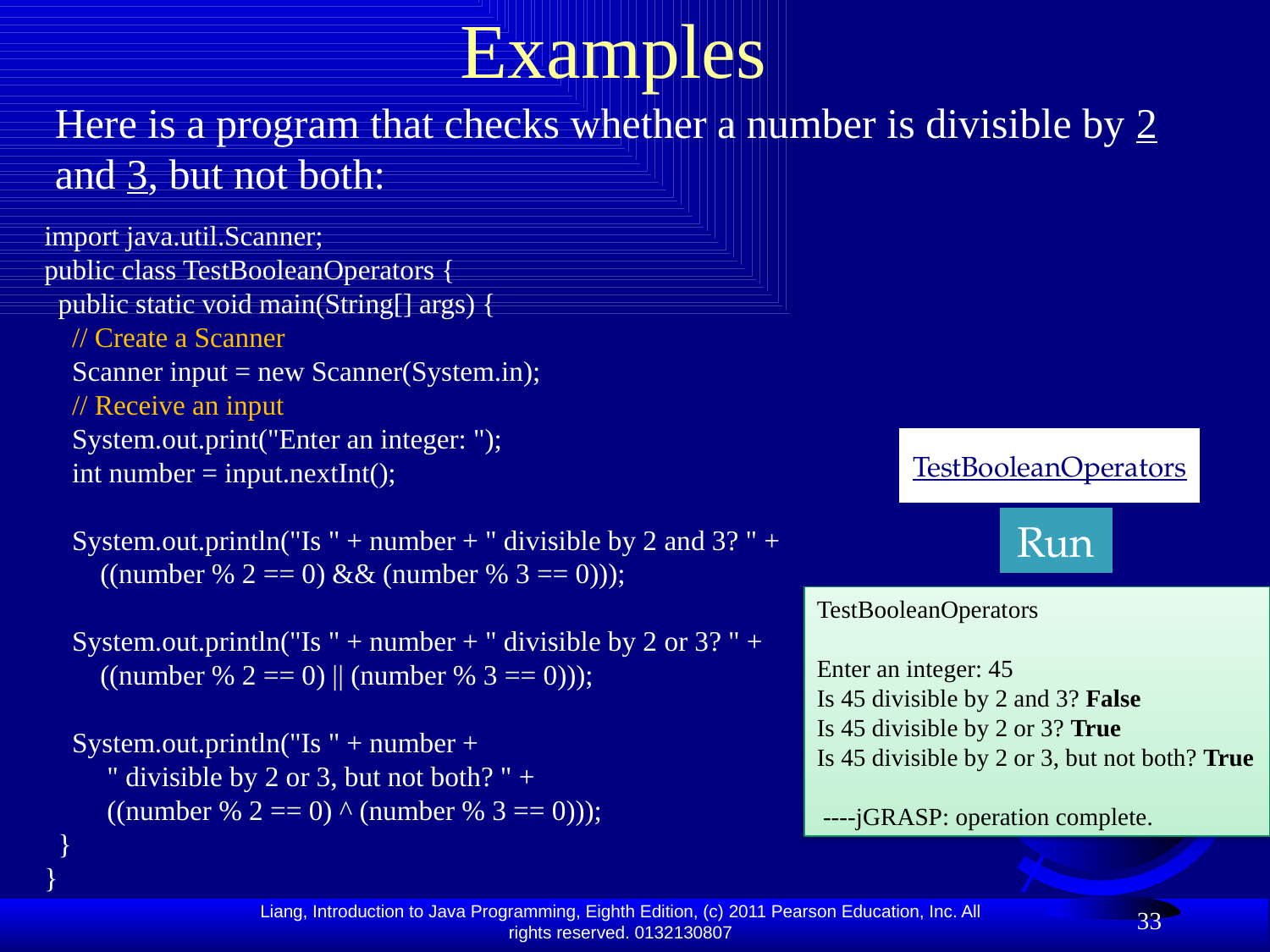

# Examples
Here is a program that checks whether a number is divisible by 2 and 3, but not both:
import java.util.Scanner;
public class TestBooleanOperators {
  public static void main(String[] args) {
    // Create a Scanner
    Scanner input = new Scanner(System.in);
    // Receive an input
    System.out.print("Enter an integer: ");
    int number = input.nextInt();
    System.out.println("Is " + number + " divisible by 2 and 3? " +
        ((number % 2 == 0) && (number % 3 == 0)));
    System.out.println("Is " + number + " divisible by 2 or 3? " +
        ((number % 2 == 0) || (number % 3 == 0)));
    System.out.println("Is " + number +
         " divisible by 2 or 3, but not both? " +
         ((number % 2 == 0) ^ (number % 3 == 0)));
  }
}
TestBooleanOperators
Run
TestBooleanOperators
Enter an integer: 45
Is 45 divisible by 2 and 3? False
Is 45 divisible by 2 or 3? True
Is 45 divisible by 2 or 3, but not both? True
 ----jGRASP: operation complete.
33